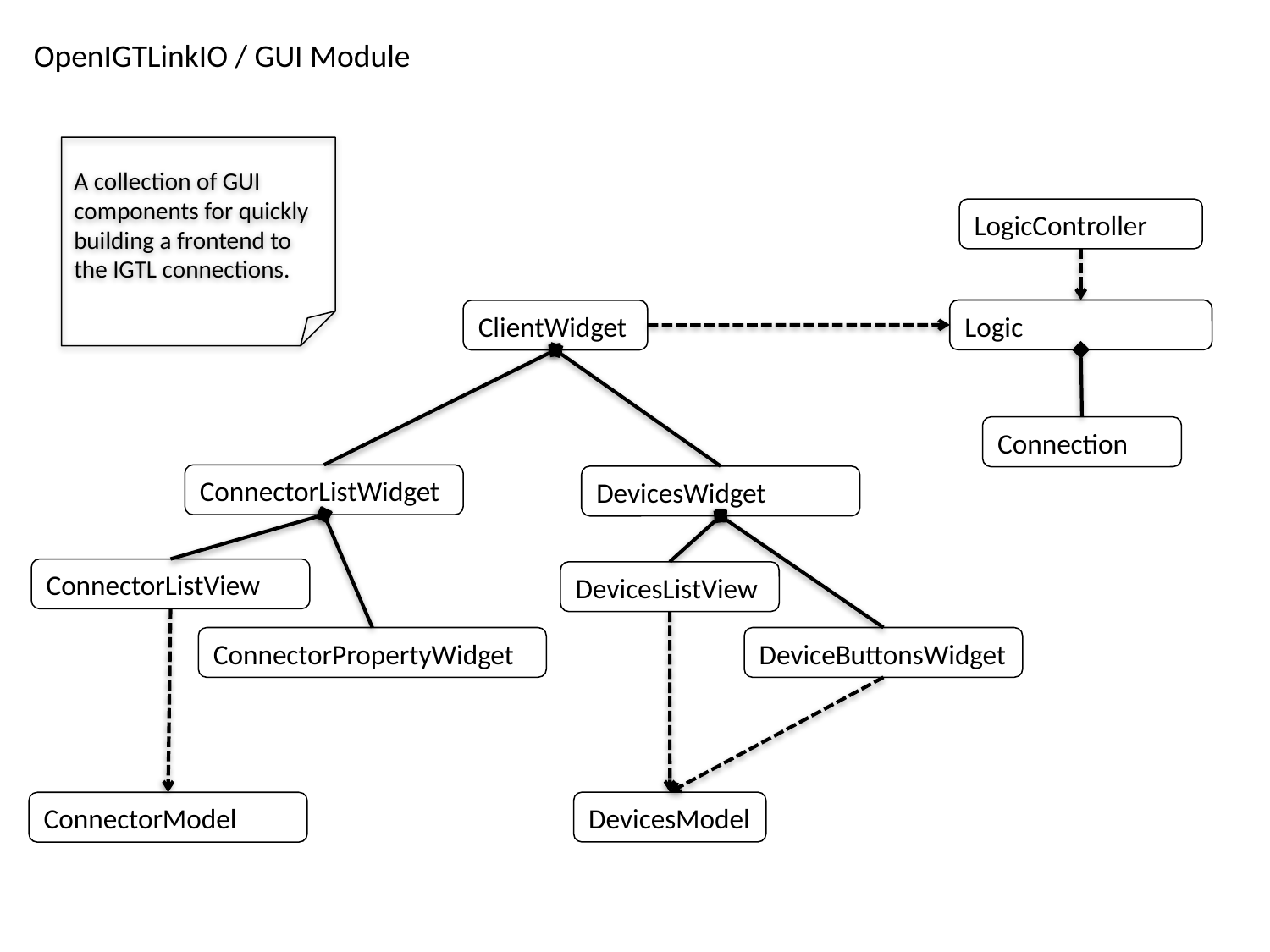

OpenIGTLinkIO / GUI Module
A collection of GUI components for quickly building a frontend to the IGTL connections.
LogicController
Logic
ClientWidget
Connection
ConnectorListWidget
DevicesWidget
ConnectorListView
DevicesListView
ConnectorPropertyWidget
DeviceButtonsWidget
DevicesModel
ConnectorModel